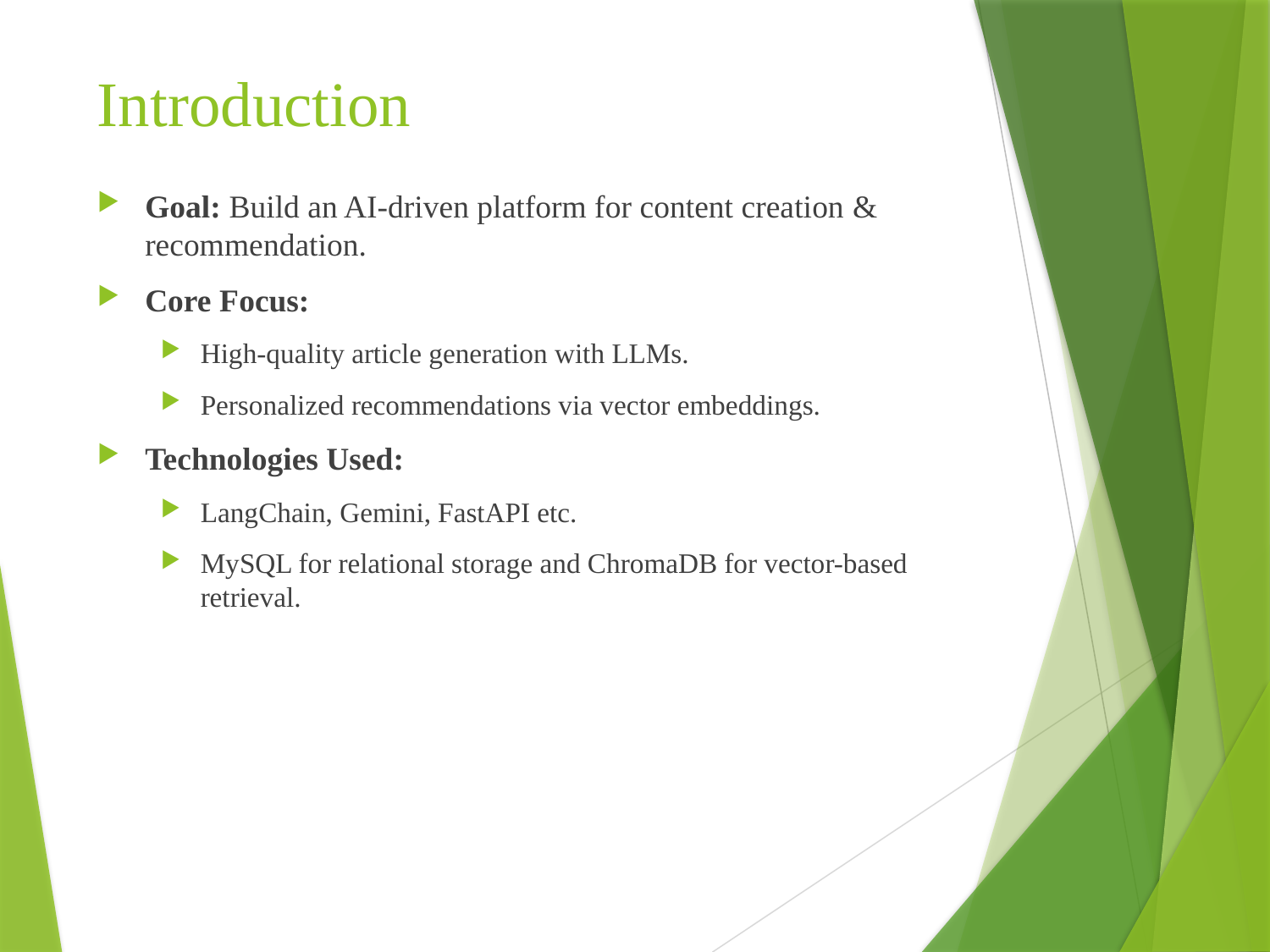

# Introduction
Goal: Build an AI-driven platform for content creation & recommendation.
Core Focus:
High-quality article generation with LLMs.
Personalized recommendations via vector embeddings.
Technologies Used:
LangChain, Gemini, FastAPI etc.
MySQL for relational storage and ChromaDB for vector-based retrieval.